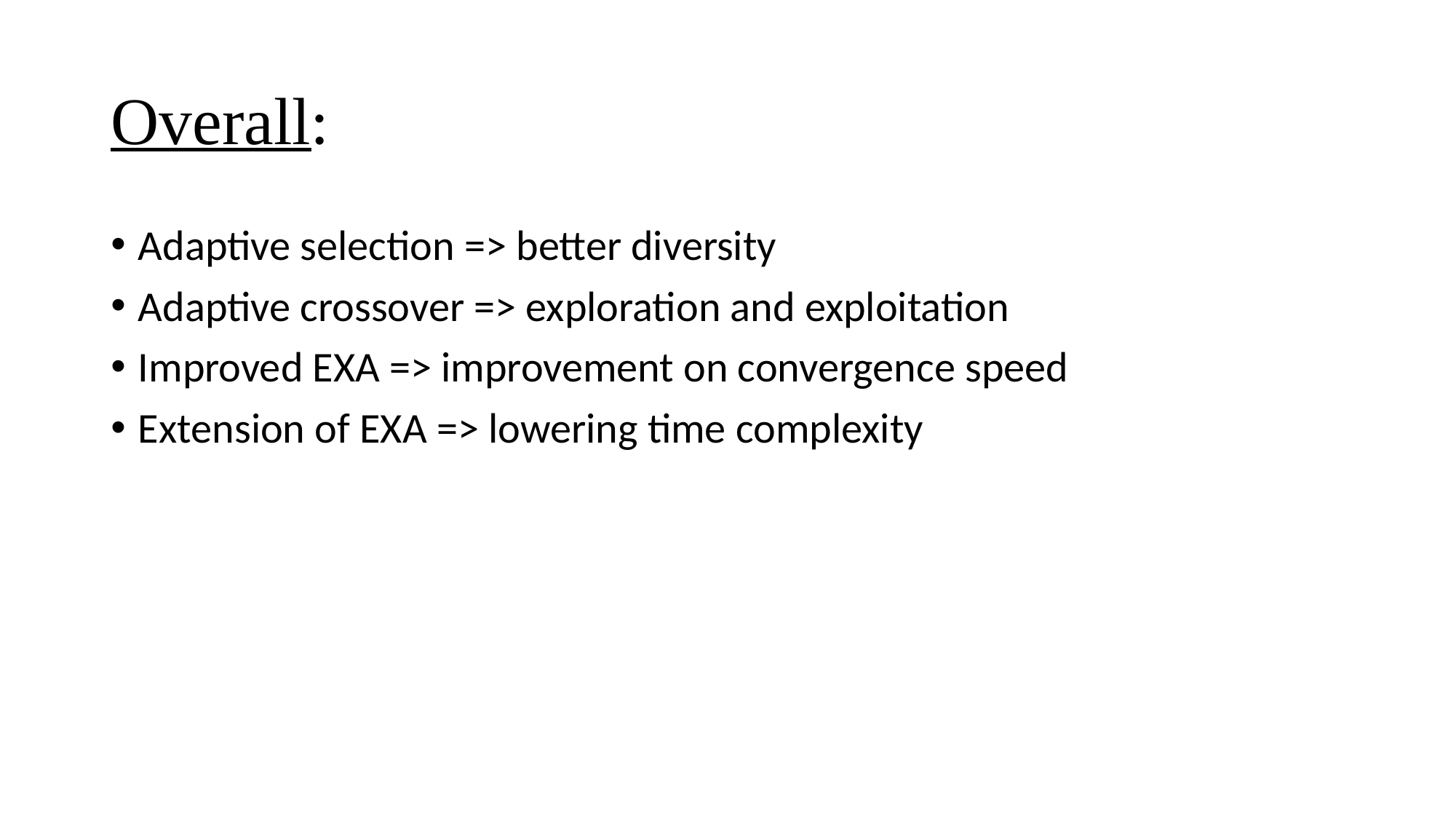

# Overall:
Adaptive selection => better diversity
Adaptive crossover => exploration and exploitation
Improved EXA => improvement on convergence speed
Extension of EXA => lowering time complexity